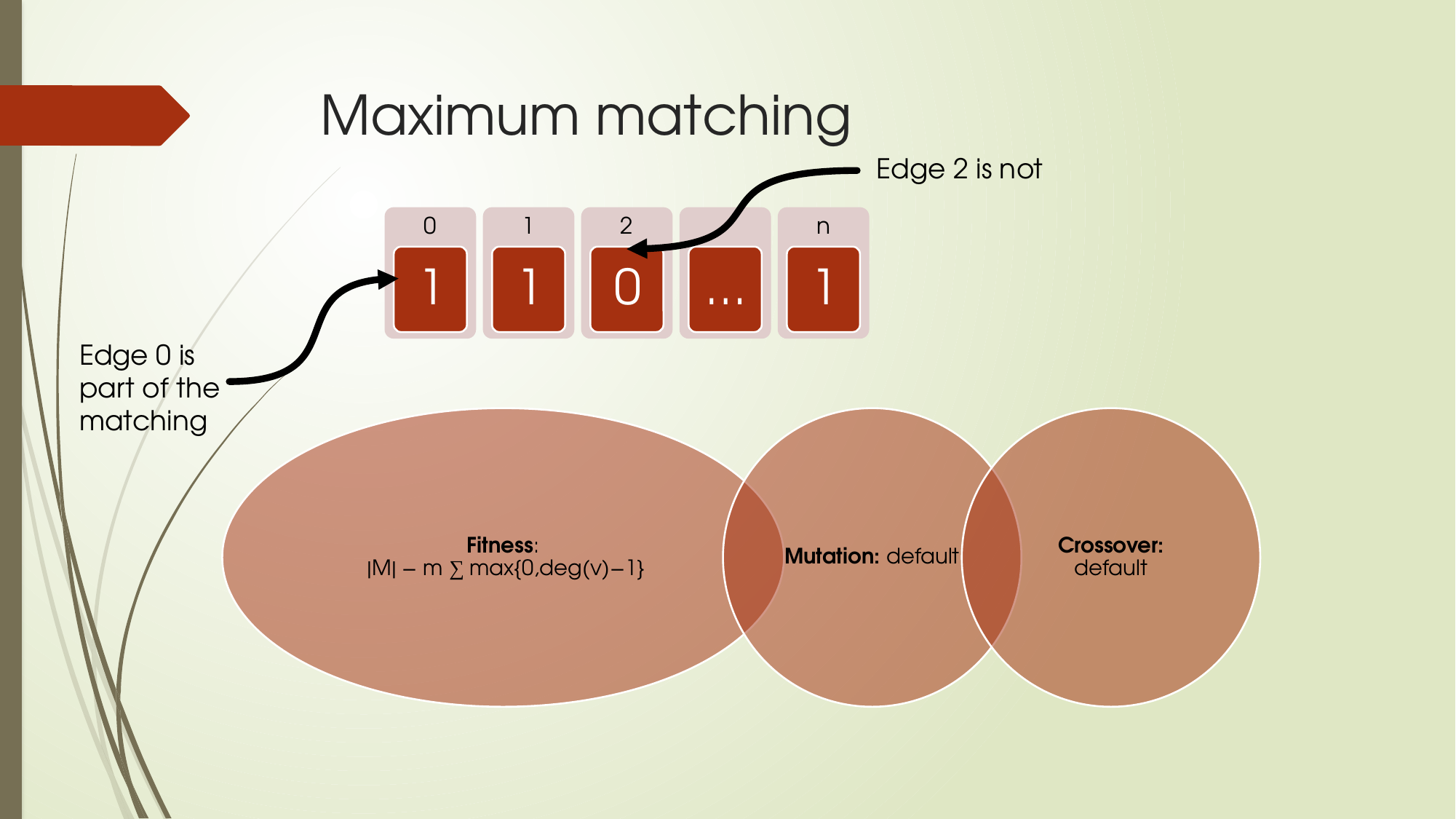

# Maximum matching
Edge 2 is not
0
1
1
1
2
0

…
n
1
Fitness:
 |M| − m ∑ max{0,deg(v)−1}
Mutation: default
Crossover: default
Edge 0 is part of the matching